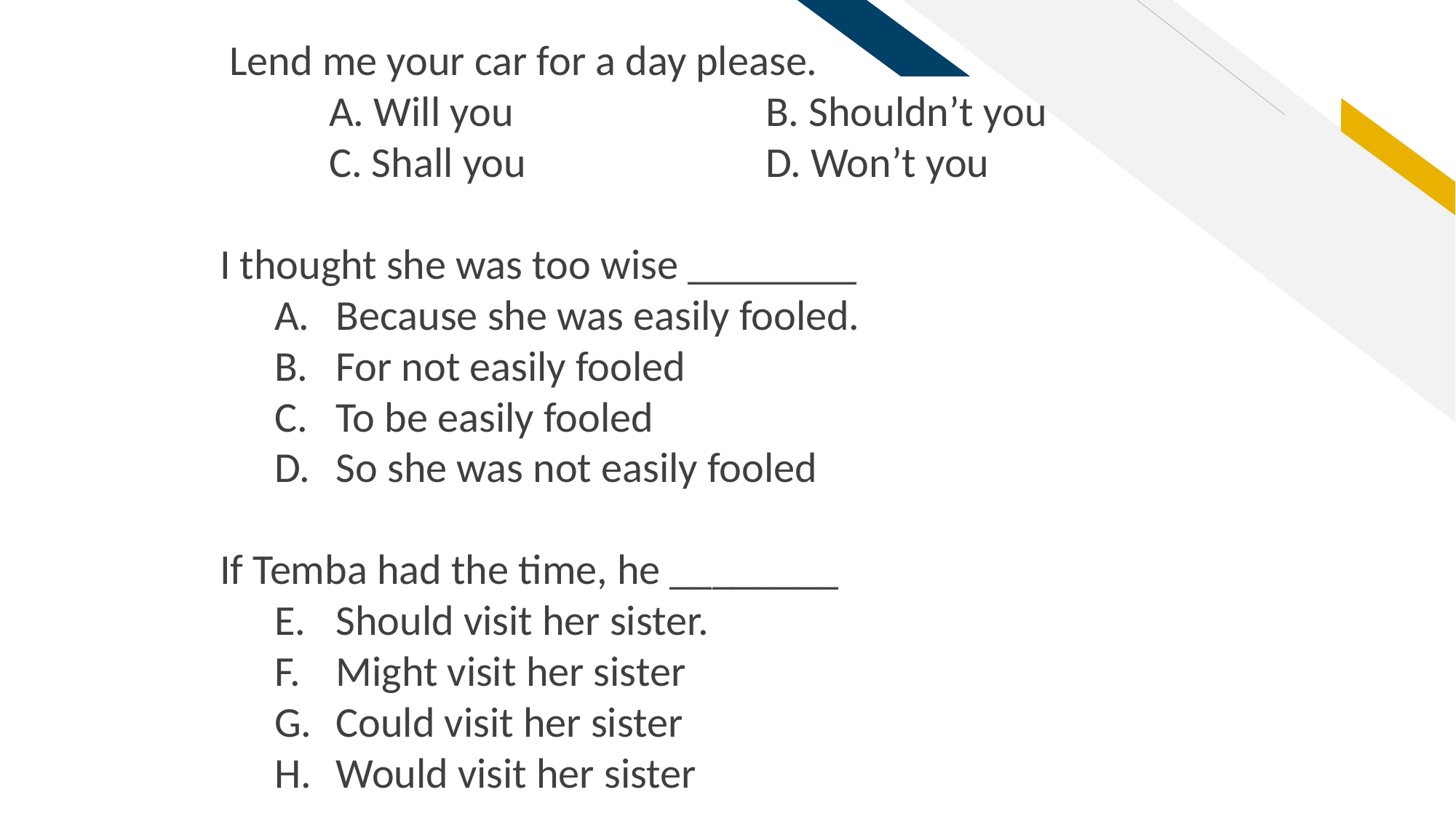

Lend me your car for a day please.
	A. Will you 			B. Shouldn’t you
	C. Shall you 			D. Won’t you

I thought she was too wise ________
Because she was easily fooled.
For not easily fooled
To be easily fooled
So she was not easily fooled

If Temba had the time, he ________
Should visit her sister.
Might visit her sister
Could visit her sister
Would visit her sister